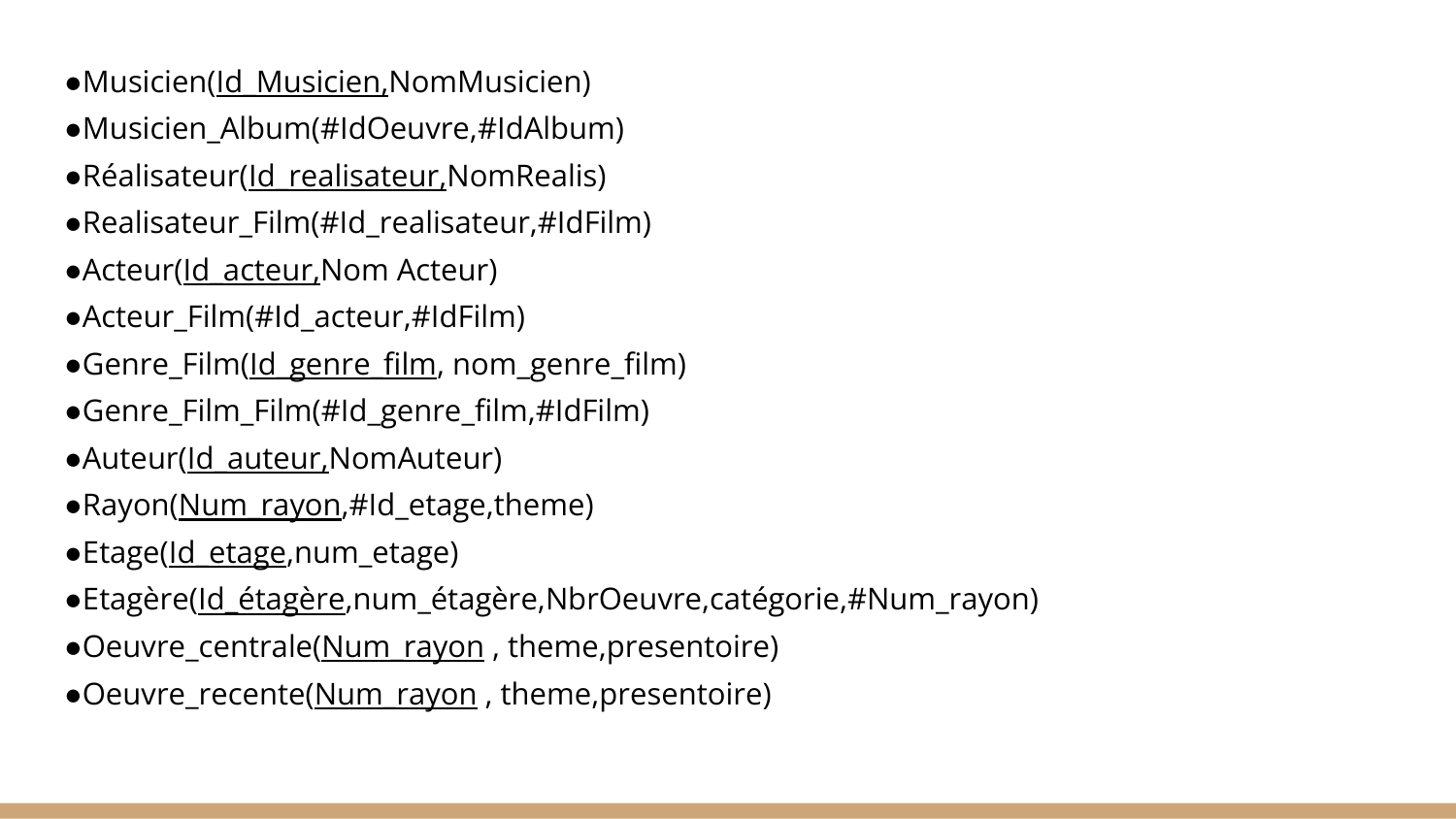

●Musicien(Id_Musicien,NomMusicien)
●Musicien_Album(#IdOeuvre,#IdAlbum)
●Réalisateur(Id_realisateur,NomRealis)
●Realisateur_Film(#Id_realisateur,#IdFilm)
●Acteur(Id_acteur,Nom Acteur)
●Acteur_Film(#Id_acteur,#IdFilm)
●Genre_Film(Id_genre_film, nom_genre_film)
●Genre_Film_Film(#Id_genre_film,#IdFilm)
●Auteur(Id_auteur,NomAuteur)
●Rayon(Num_rayon,#Id_etage,theme)
●Etage(Id_etage,num_etage)
●Etagère(Id_étagère,num_étagère,NbrOeuvre,catégorie,#Num_rayon)
●Oeuvre_centrale(Num_rayon , theme,presentoire)
●Oeuvre_recente(Num_rayon , theme,presentoire)